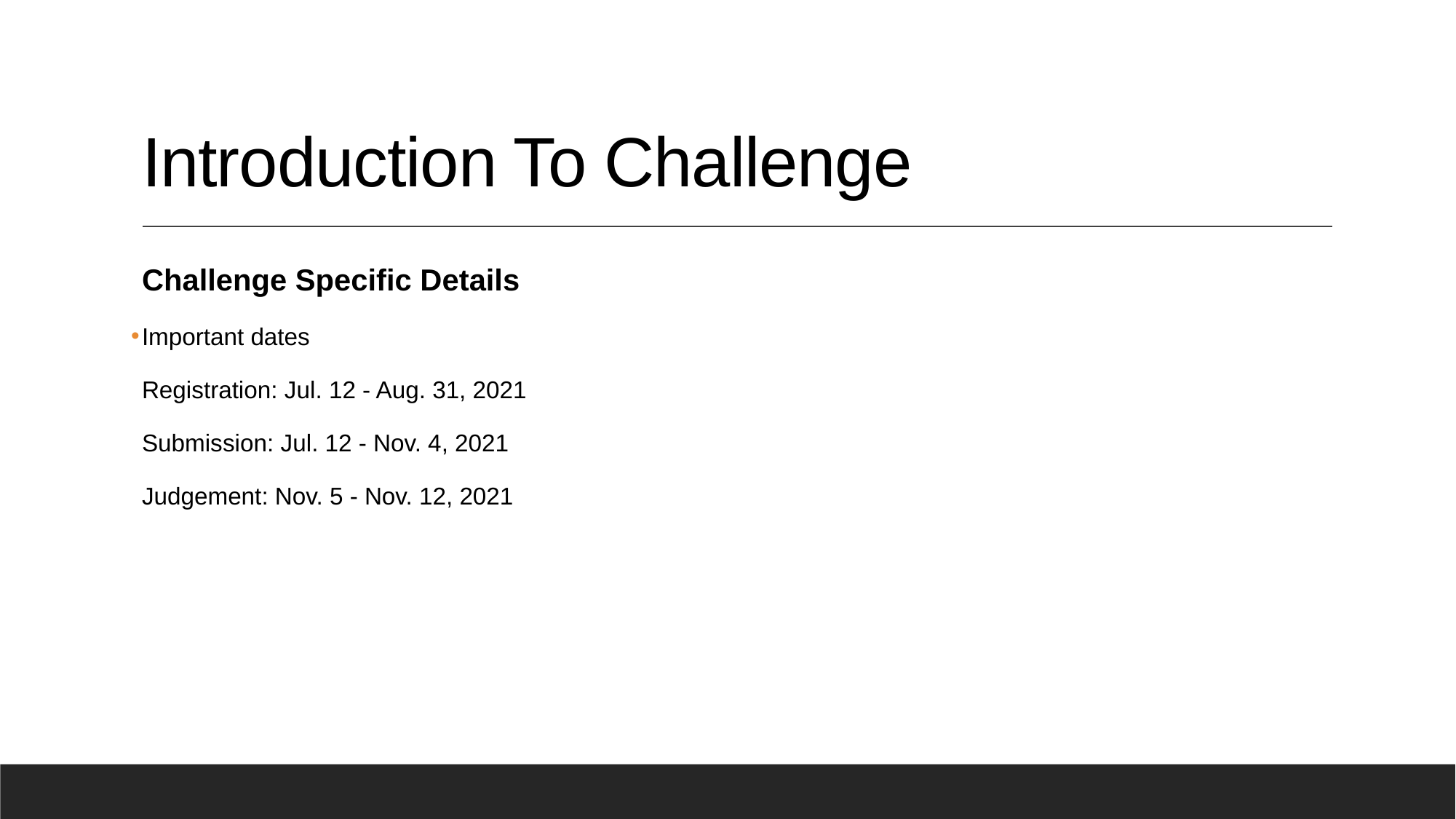

# Introduction To Challenge
Challenge Specific Details
Important dates
Registration: Jul. 12 - Aug. 31, 2021
Submission: Jul. 12 - Nov. 4, 2021
Judgement: Nov. 5 - Nov. 12, 2021